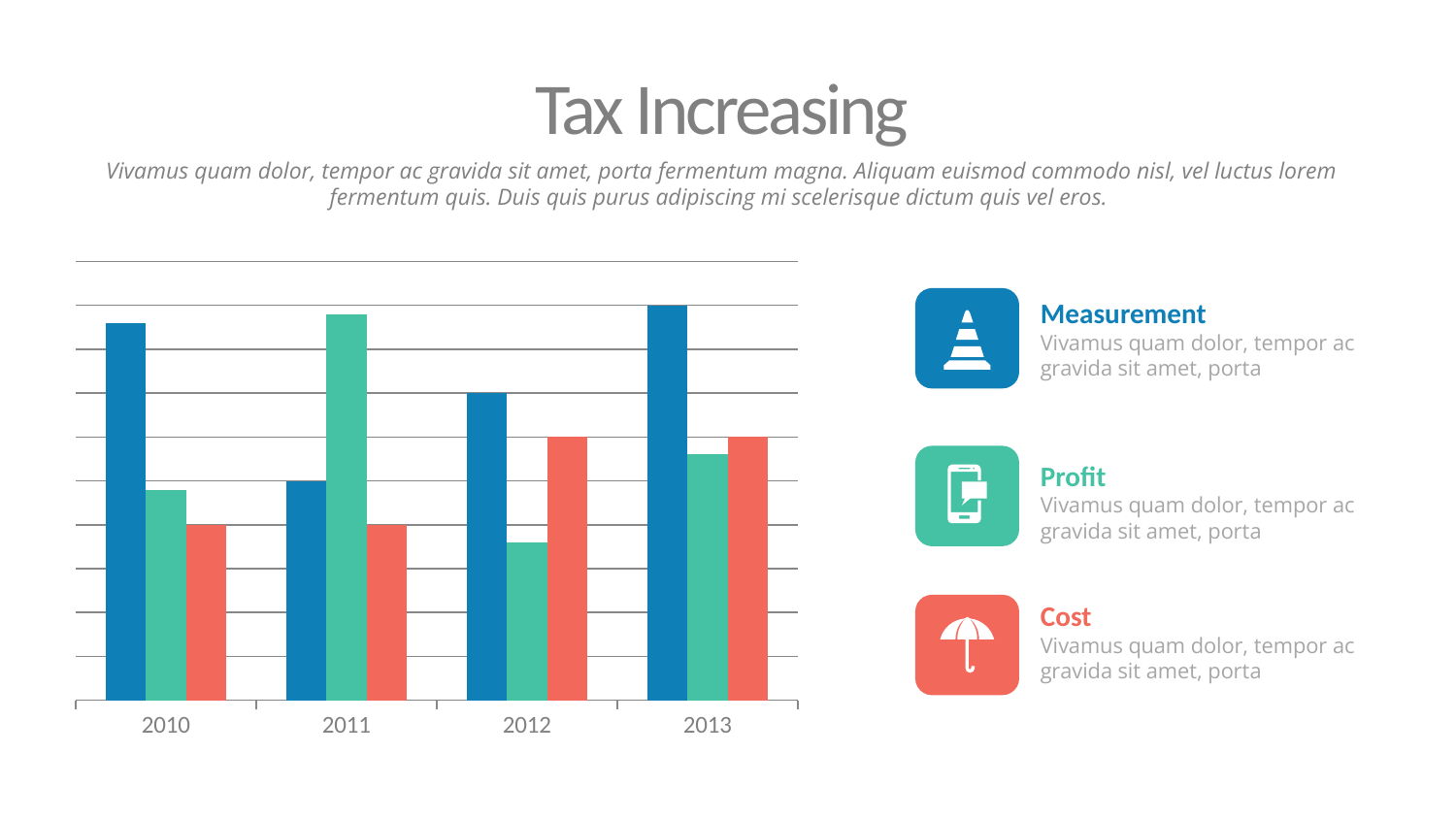

Tax Increasing
Vivamus quam dolor, tempor ac gravida sit amet, porta fermentum magna. Aliquam euismod commodo nisl, vel luctus lorem fermentum quis. Duis quis purus adipiscing mi scelerisque dictum quis vel eros.

### Chart

| Category | Series 1 | Series 2 | Series 3 |
|---|---|---|---|
| 2010 | 4.3 | 2.4 | 2.0 |
| 2011 | 2.5 | 4.4 | 2.0 |
| 2012 | 3.5 | 1.8 | 3.0 |
| 2013 | 4.5 | 2.8 | 3.0 |
Measurement
Vivamus quam dolor, tempor ac gravida sit amet, porta

Profit
Vivamus quam dolor, tempor ac gravida sit amet, porta

Cost
Vivamus quam dolor, tempor ac gravida sit amet, porta